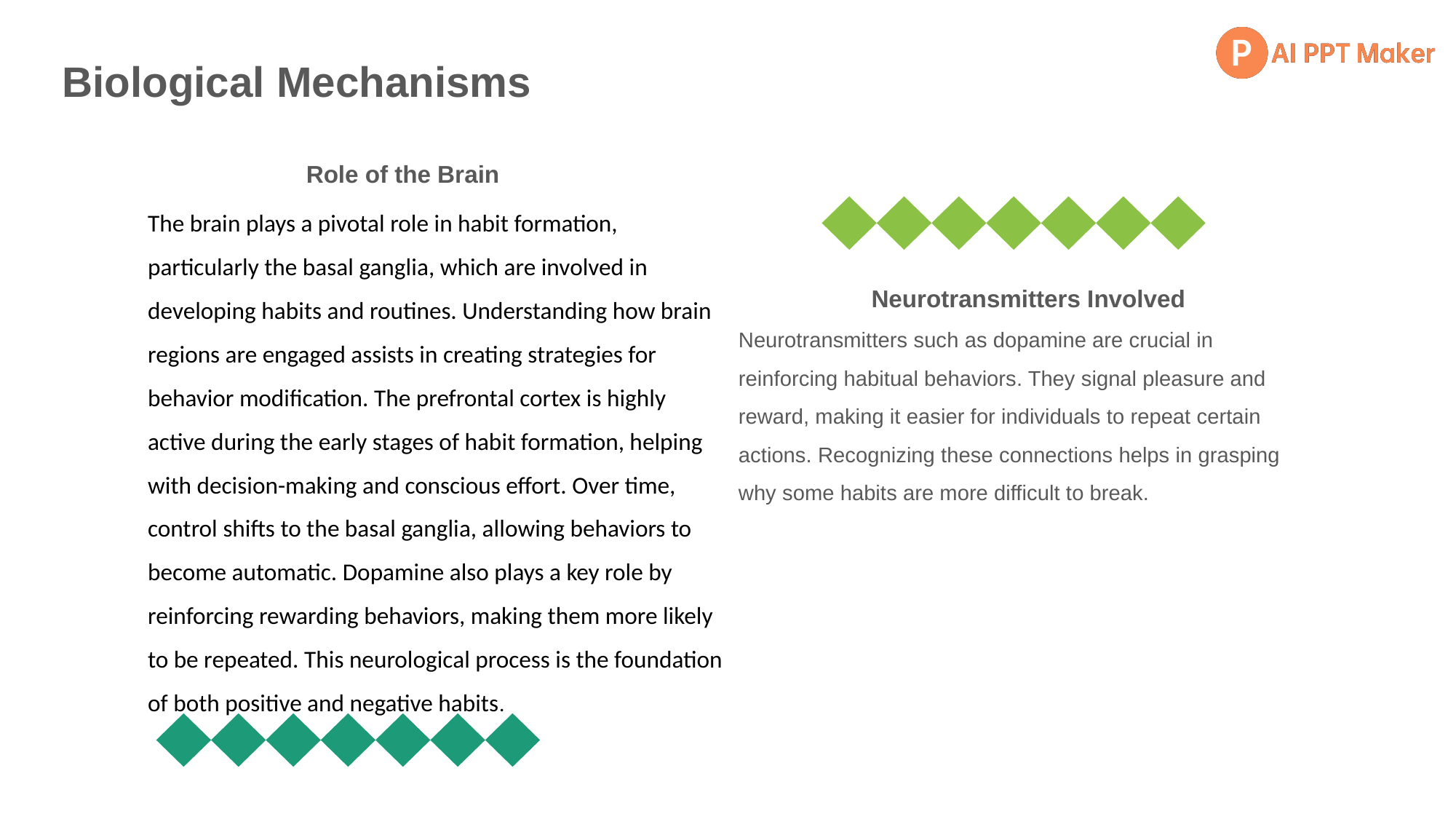

Biological Mechanisms
Role of the Brain
The brain plays a pivotal role in habit formation, particularly the basal ganglia, which are involved in developing habits and routines. Understanding how brain regions are engaged assists in creating strategies for behavior modification. The prefrontal cortex is highly active during the early stages of habit formation, helping with decision-making and conscious effort. Over time, control shifts to the basal ganglia, allowing behaviors to become automatic. Dopamine also plays a key role by reinforcing rewarding behaviors, making them more likely to be repeated. This neurological process is the foundation of both positive and negative habits.

Neurotransmitters Involved
Neurotransmitters such as dopamine are crucial in reinforcing habitual behaviors. They signal pleasure and reward, making it easier for individuals to repeat certain actions. Recognizing these connections helps in grasping why some habits are more difficult to break.